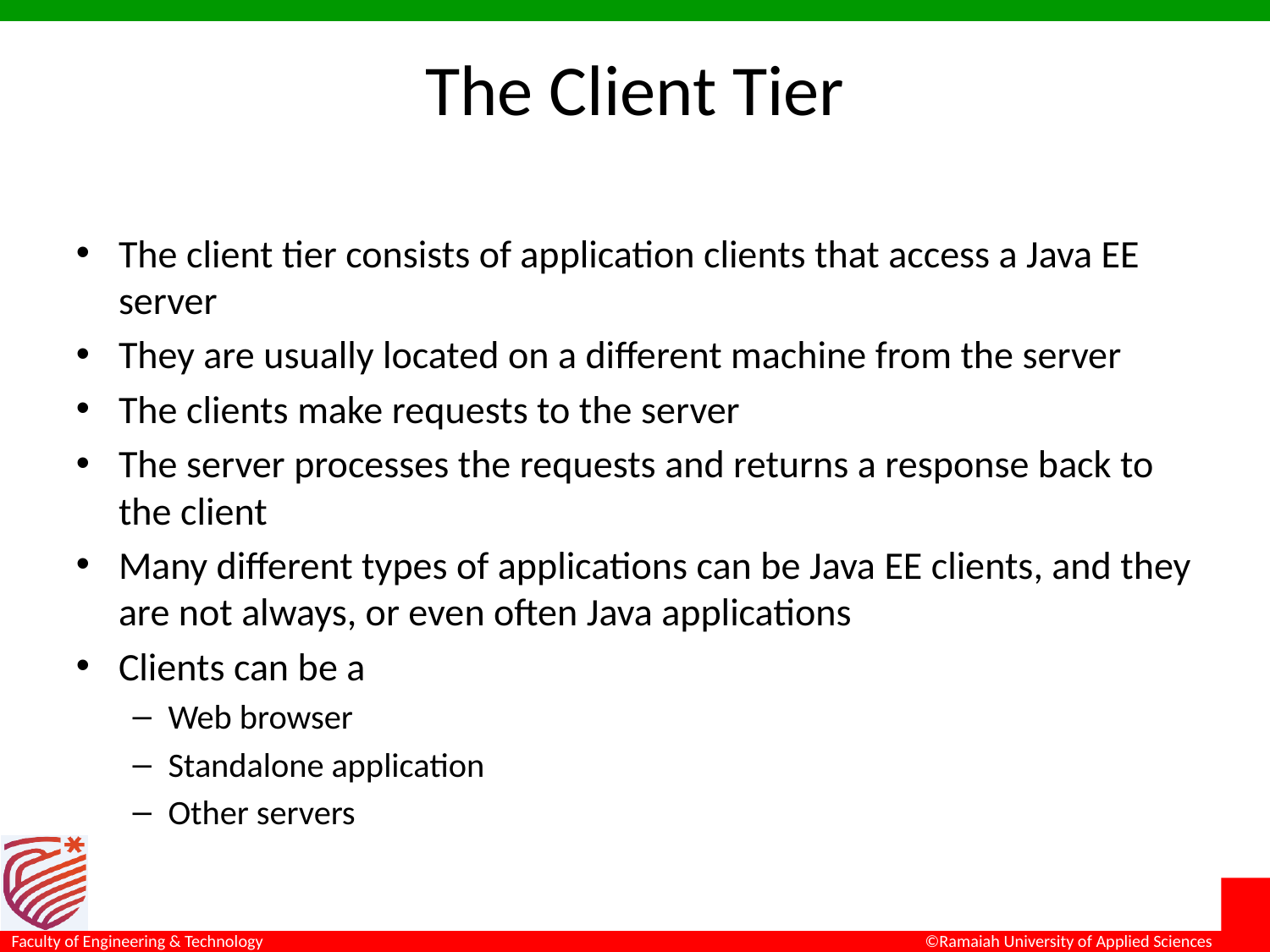

# The Client Tier
The client tier consists of application clients that access a Java EE server
They are usually located on a different machine from the server
The clients make requests to the server
The server processes the requests and returns a response back to the client
Many different types of applications can be Java EE clients, and they are not always, or even often Java applications
Clients can be a
Web browser
Standalone application
Other servers